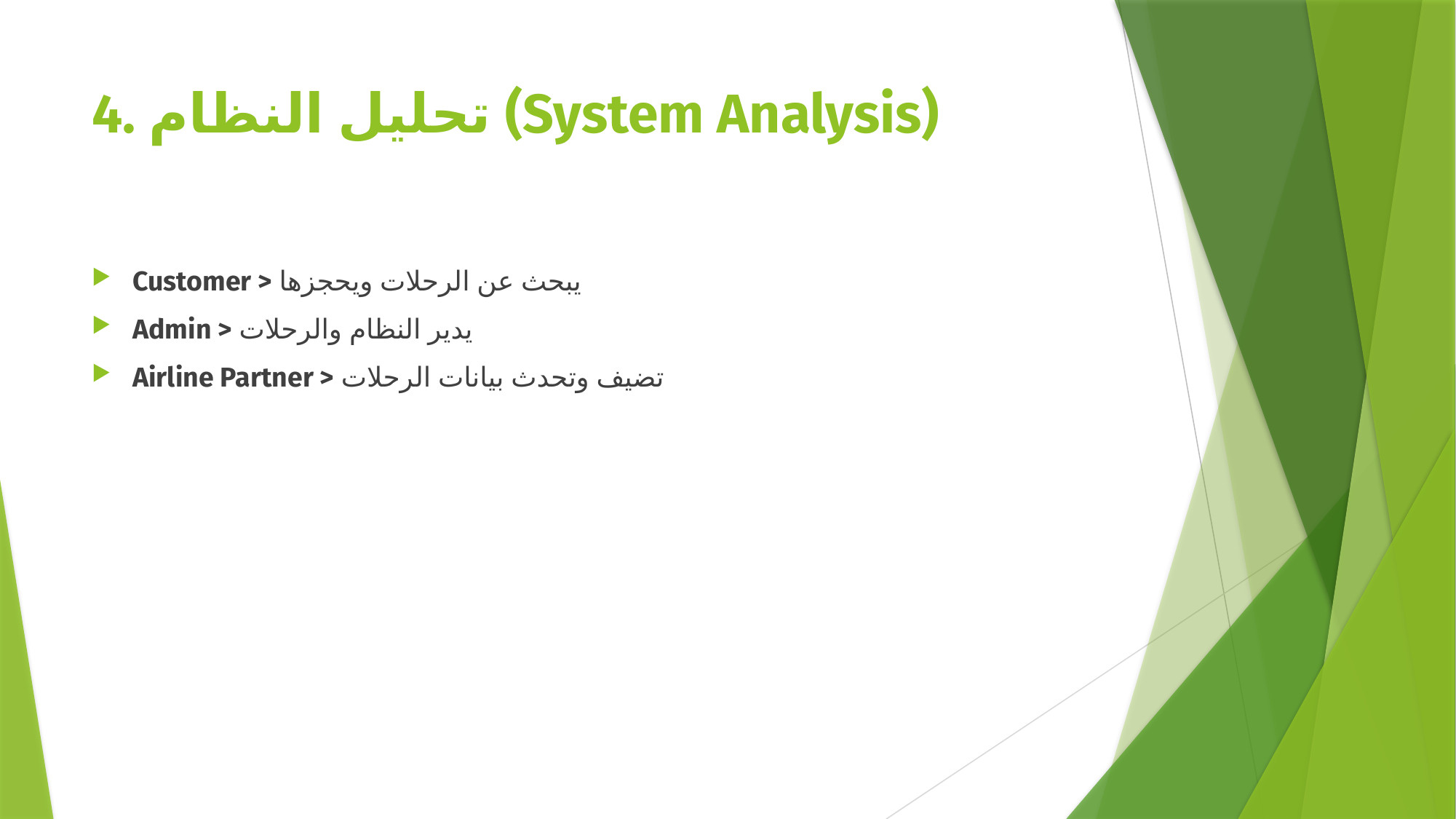

# 4. تحليل النظام (System Analysis)
Customer > يبحث عن الرحلات ويحجزها
Admin > يدير النظام والرحلات
Airline Partner > تضيف وتحدث بيانات الرحلات